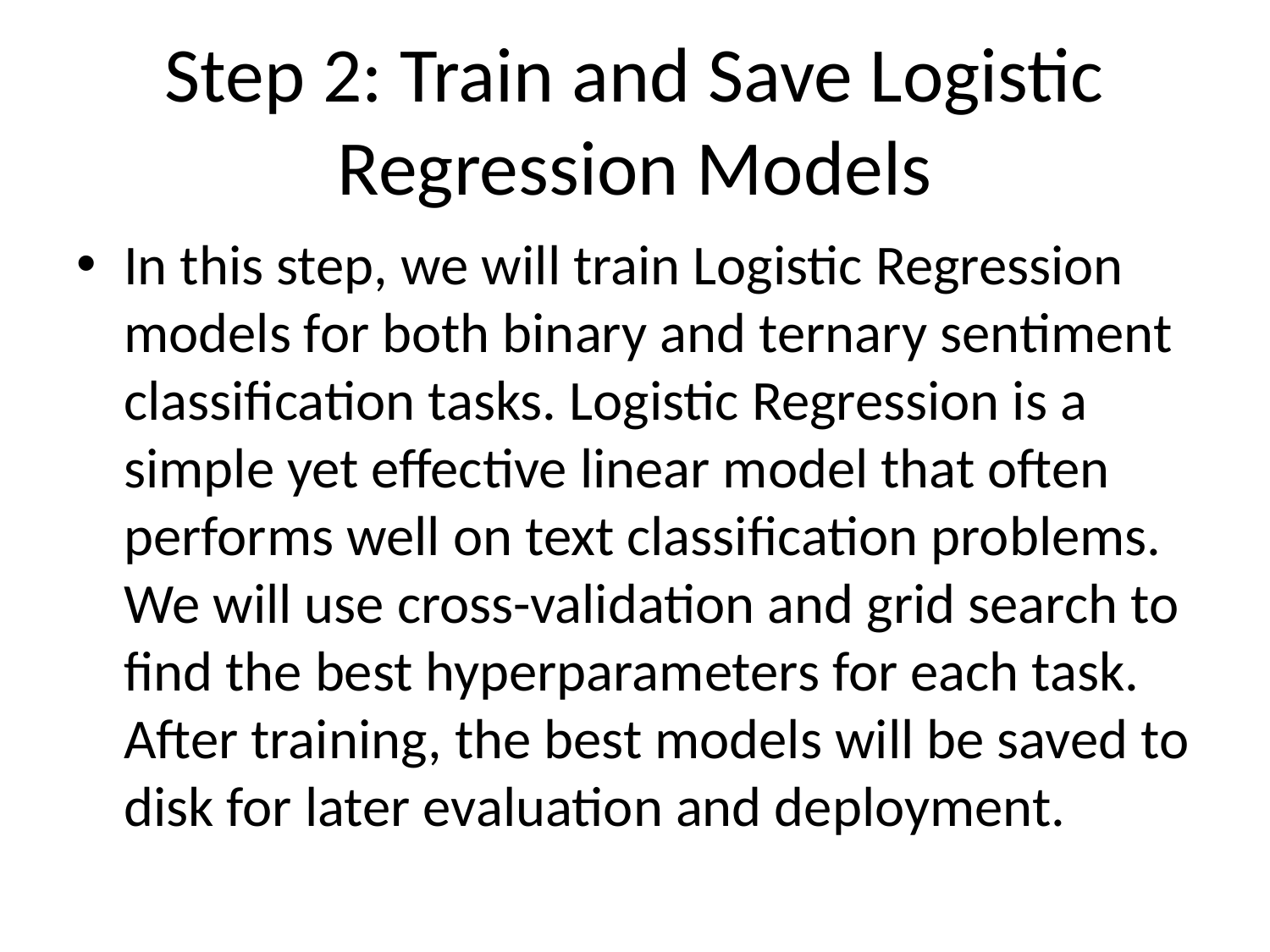

# Step 2: Train and Save Logistic Regression Models
In this step, we will train Logistic Regression models for both binary and ternary sentiment classification tasks. Logistic Regression is a simple yet effective linear model that often performs well on text classification problems. We will use cross-validation and grid search to find the best hyperparameters for each task. After training, the best models will be saved to disk for later evaluation and deployment.